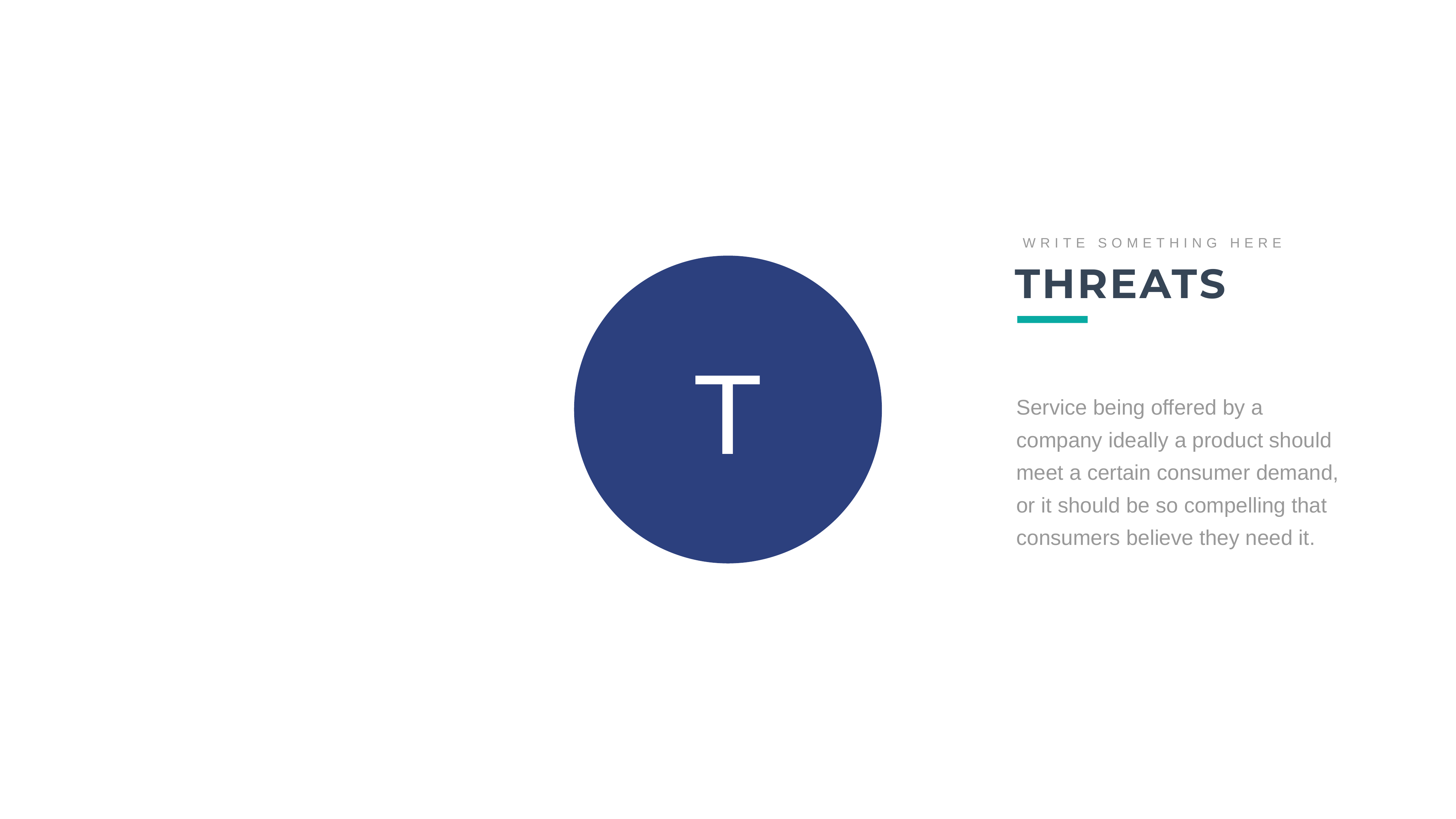

WRITE SOMETHING HERE
THREATS

Service being offered by a company ideally a product should meet a certain consumer demand, or it should be so compelling that consumers believe they need it.

T